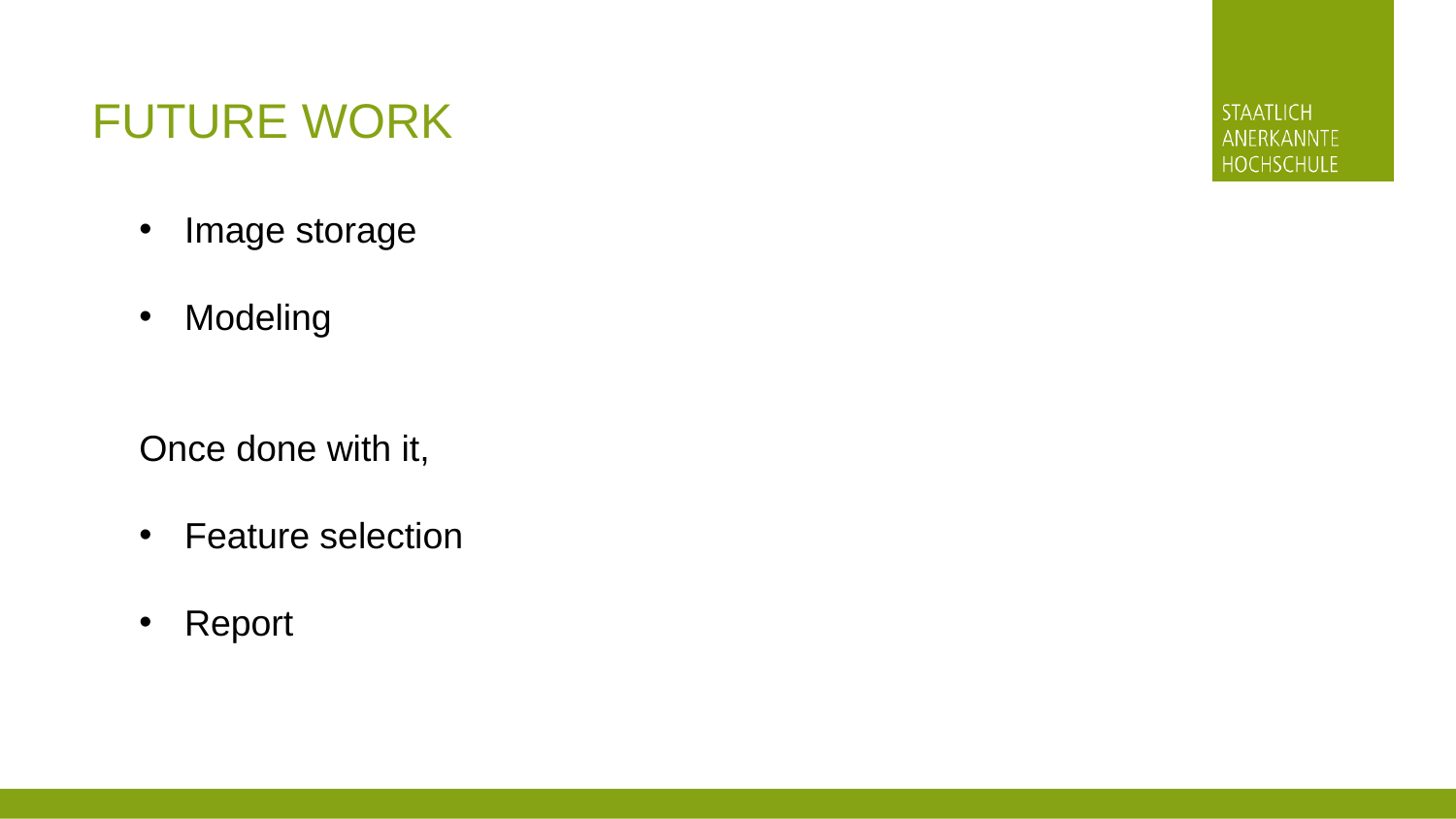

# Future work
Image storage

Modeling

Once done with it,

Feature selection

Report